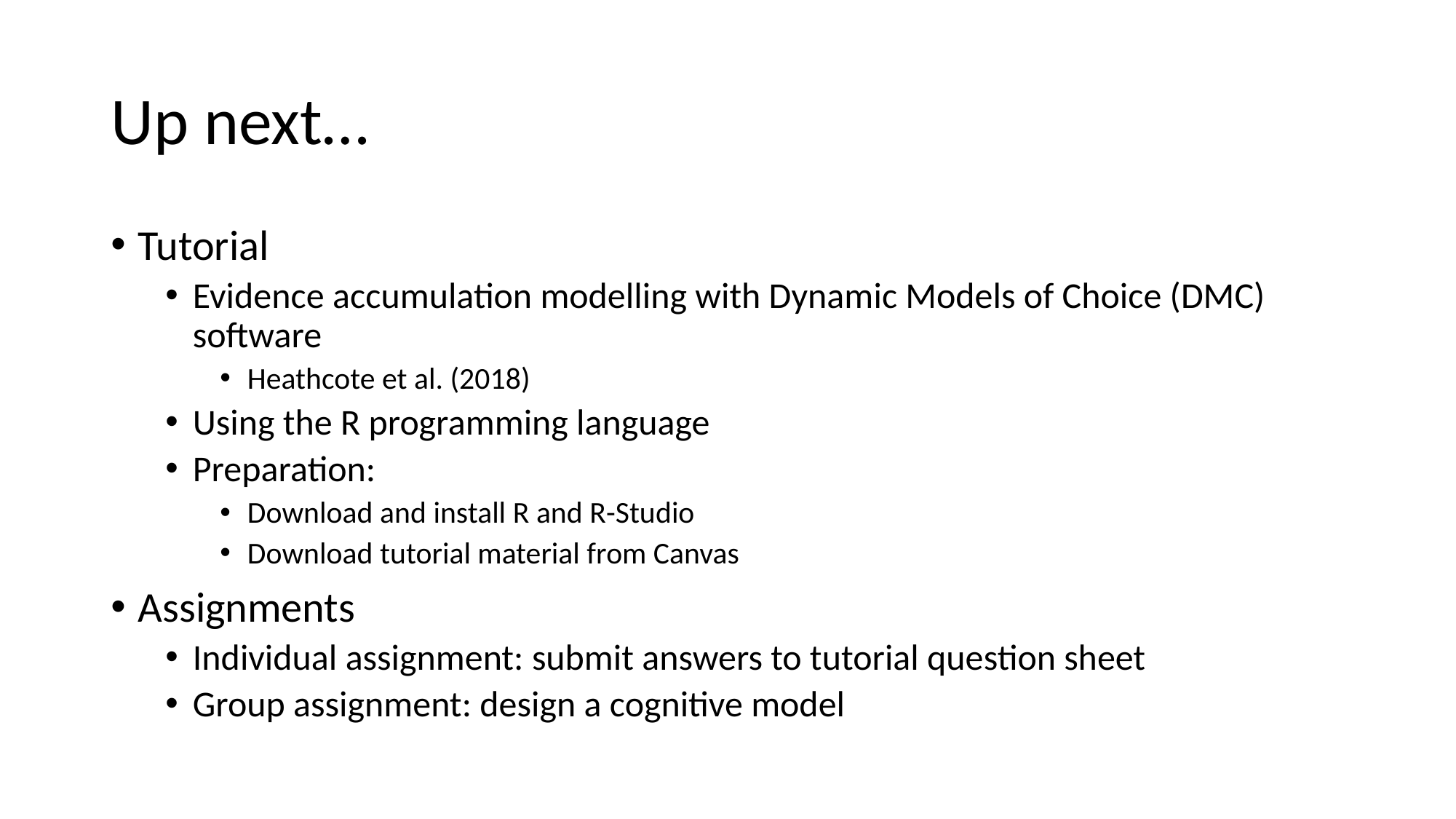

# Up next…
Tutorial
Evidence accumulation modelling with Dynamic Models of Choice (DMC) software
Heathcote et al. (2018)
Using the R programming language
Preparation:
Download and install R and R-Studio
Download tutorial material from Canvas
Assignments
Individual assignment: submit answers to tutorial question sheet
Group assignment: design a cognitive model